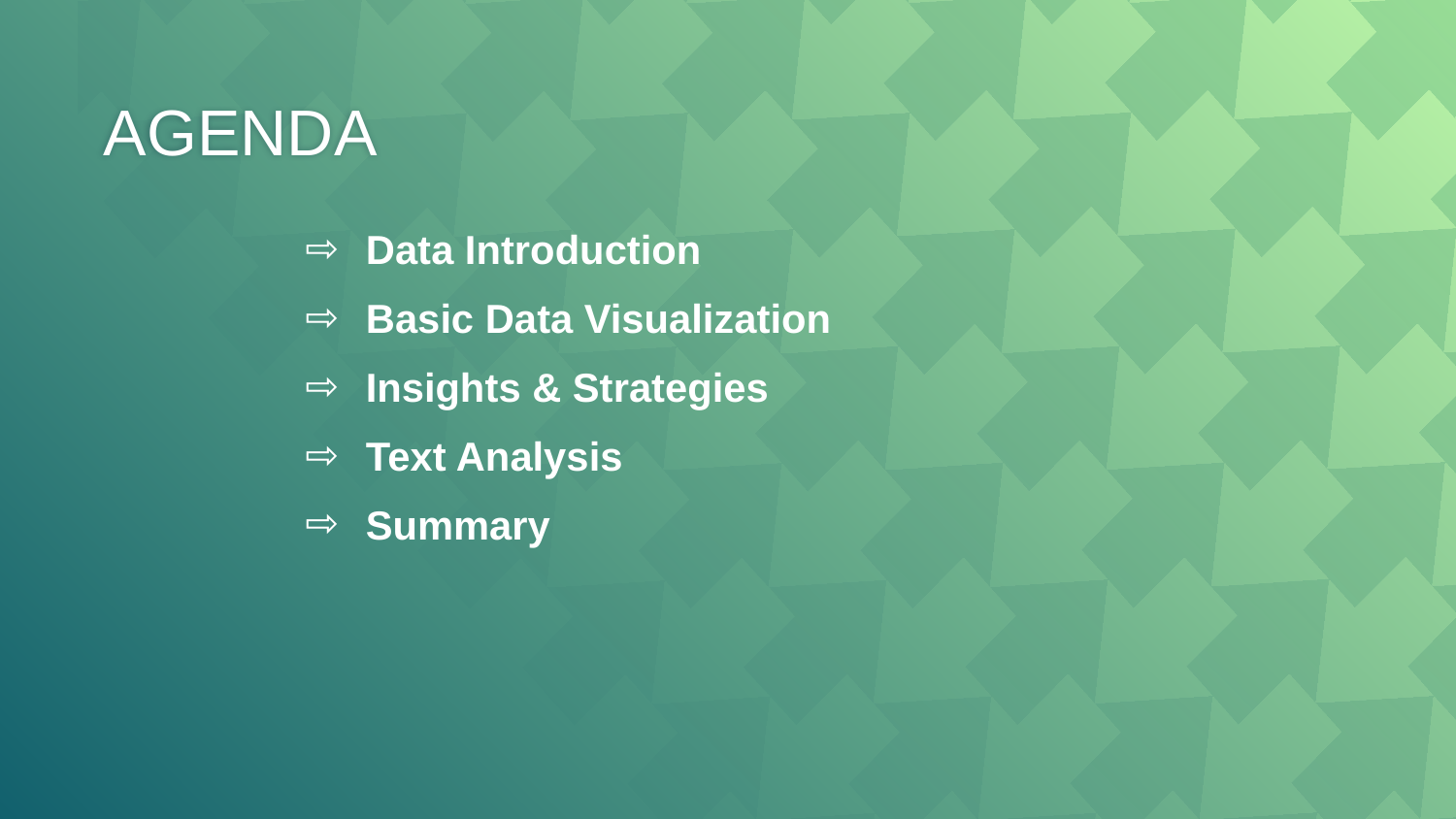

AGENDA
Data Introduction
Basic Data Visualization
Insights & Strategies
Text Analysis
Summary